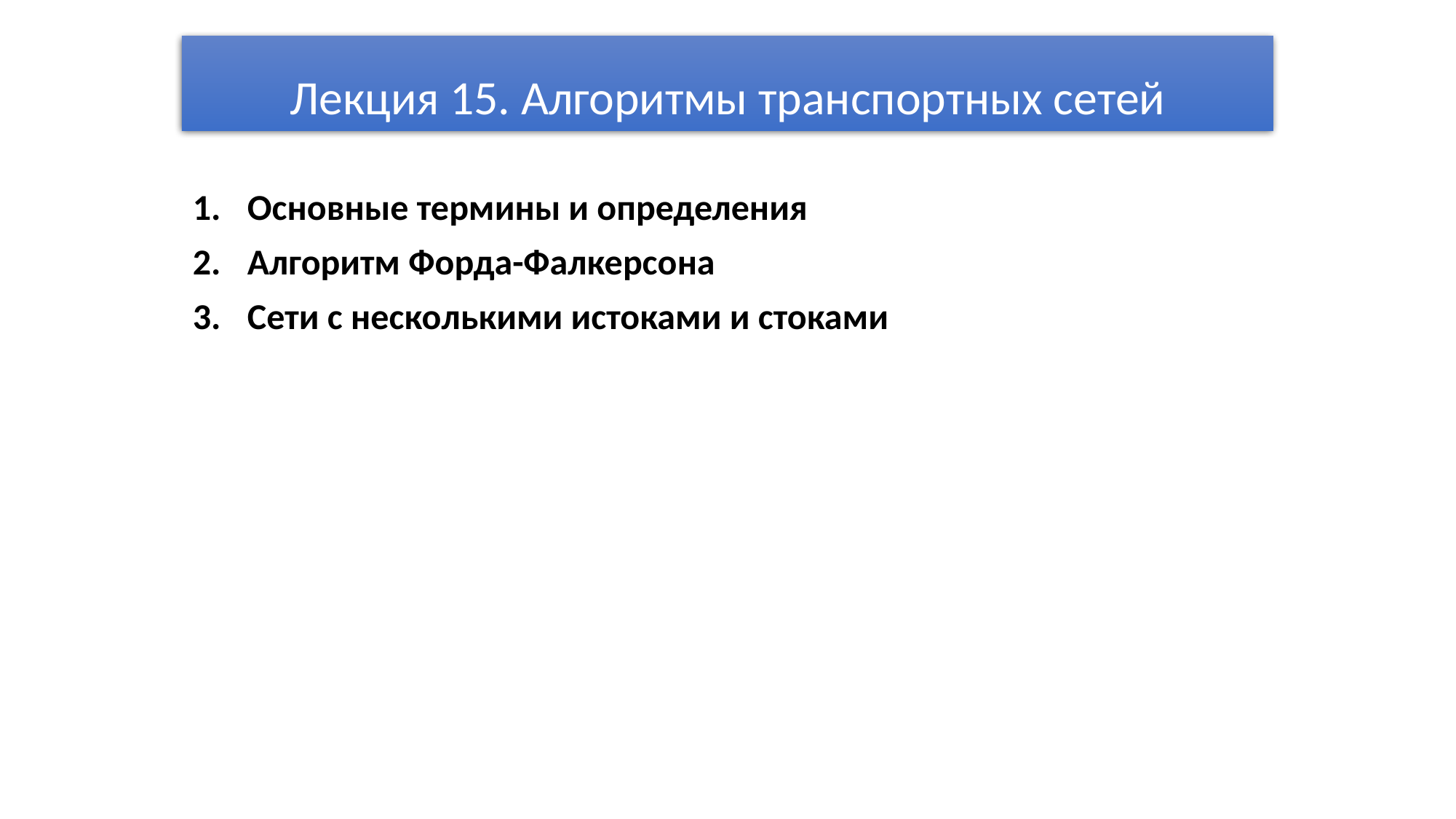

# Лекция 15. Алгоритмы транспортных сетей
Основные термины и определения
Алгоритм Форда-Фалкерсона
Сети с несколькими истоками и стоками